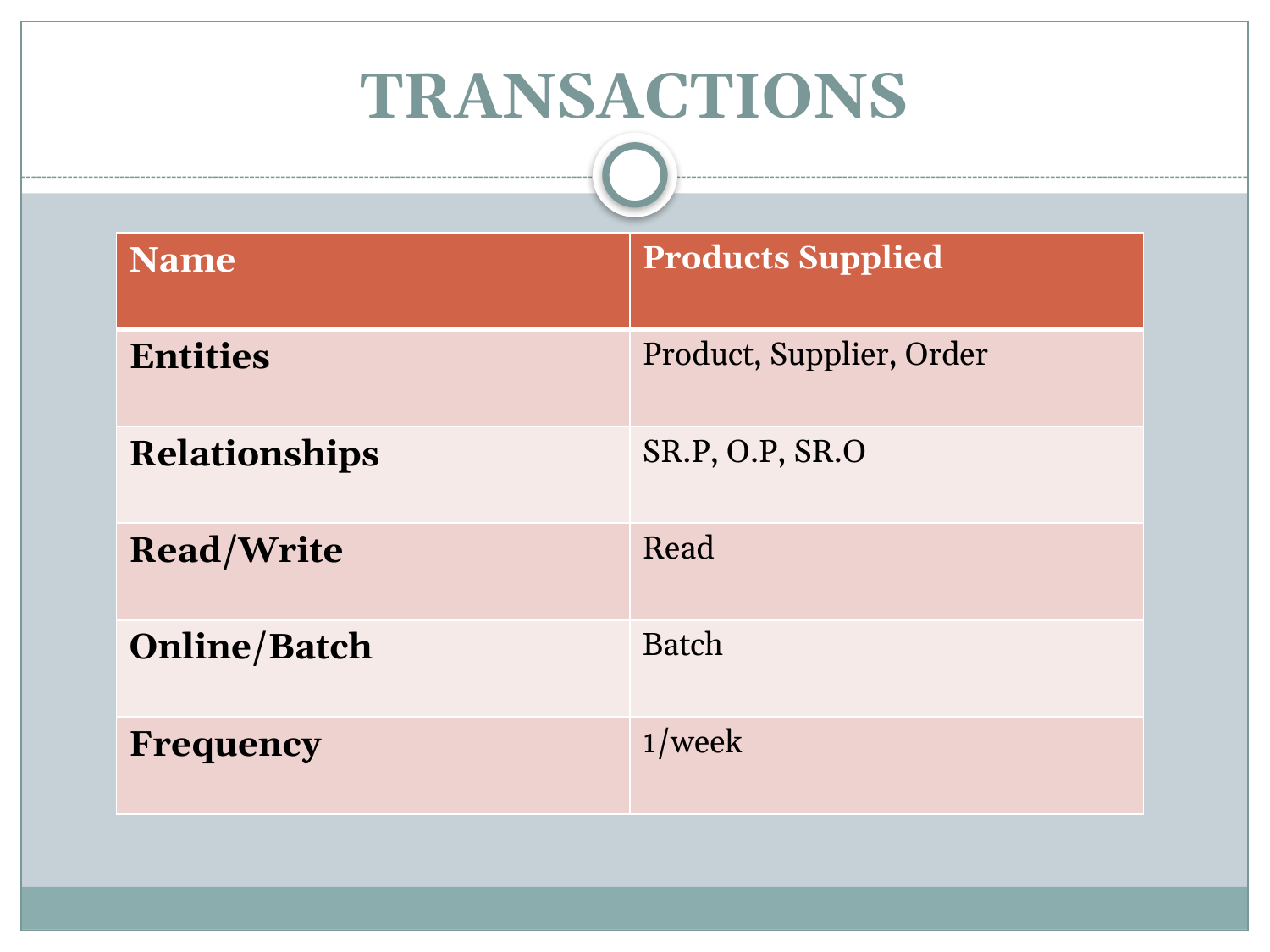

# TRANSACTIONS
| Name | Products Supplied |
| --- | --- |
| Entities | Product, Supplier, Order |
| Relationships | SR.P, O.P, SR.O |
| Read/Write | Read |
| Online/Batch | Batch |
| Frequency | 1/week |